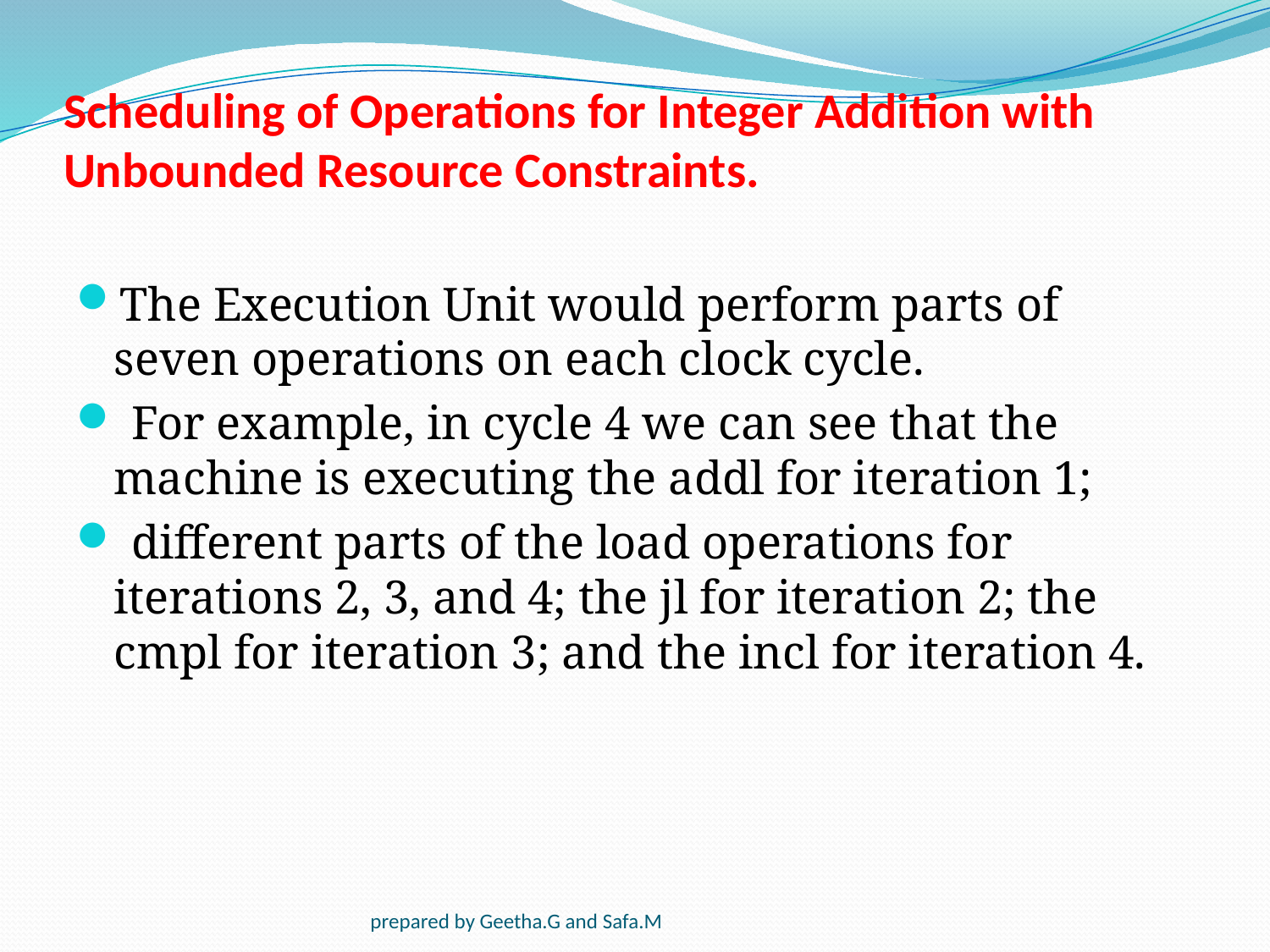

# Scheduling of Operations for Integer Addition with Unbounded Resource Constraints.
The Execution Unit would perform parts of seven operations on each clock cycle.
 For example, in cycle 4 we can see that the machine is executing the addl for iteration 1;
 different parts of the load operations for iterations 2, 3, and 4; the jl for iteration 2; the cmpl for iteration 3; and the incl for iteration 4.
prepared by Geetha.G and Safa.M